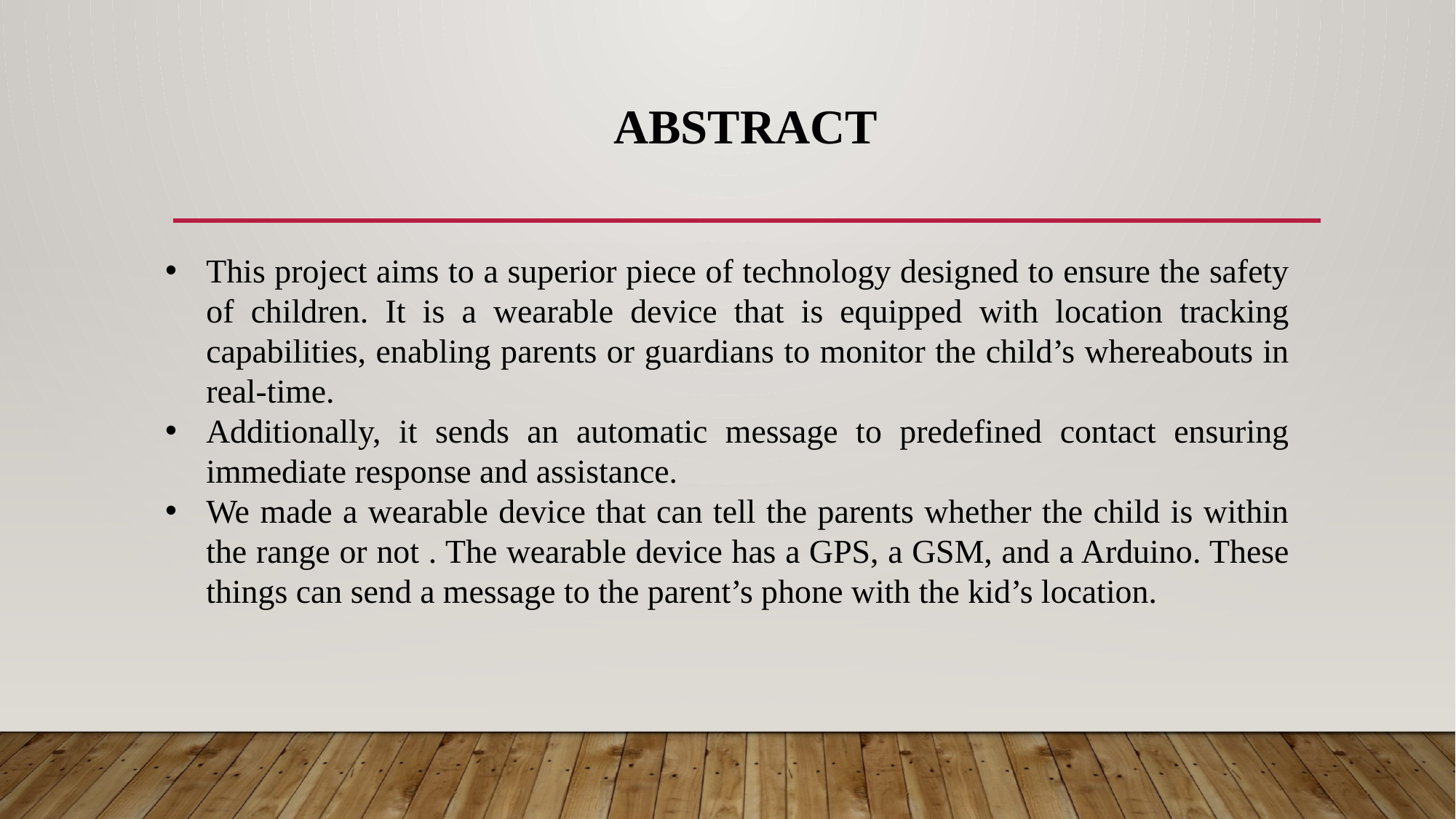

# ABSTRACT
This project aims to a superior piece of technology designed to ensure the safety of children. It is a wearable device that is equipped with location tracking capabilities, enabling parents or guardians to monitor the child’s whereabouts in real-time.
Additionally, it sends an automatic message to predefined contact ensuring immediate response and assistance.
We made a wearable device that can tell the parents whether the child is within the range or not . The wearable device has a GPS, a GSM, and a Arduino. These things can send a message to the parent’s phone with the kid’s location.